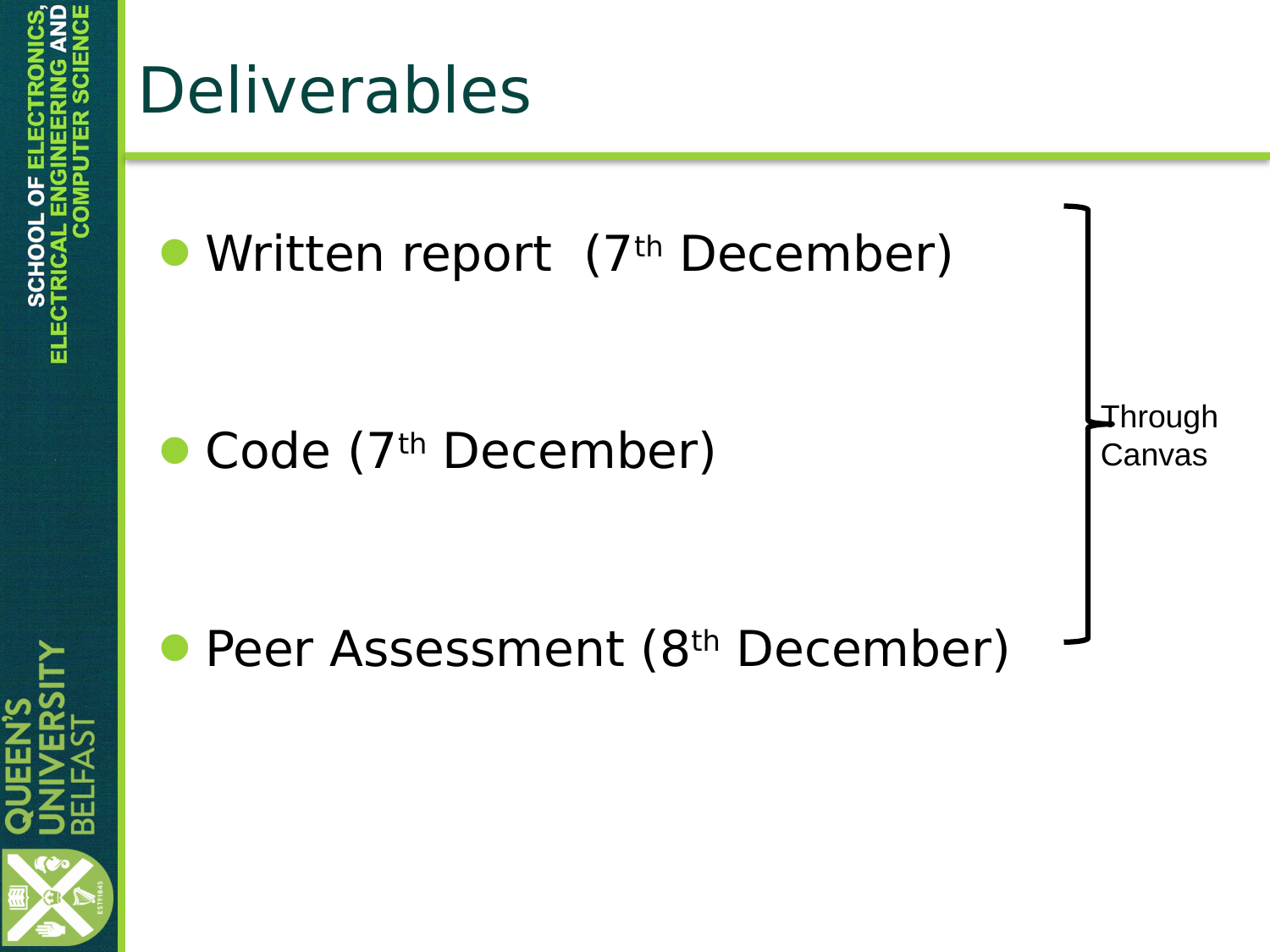

# Deliverables
Written report  (7th December)

Code (7th December)

Peer Assessment (8th December)

Through Canvas